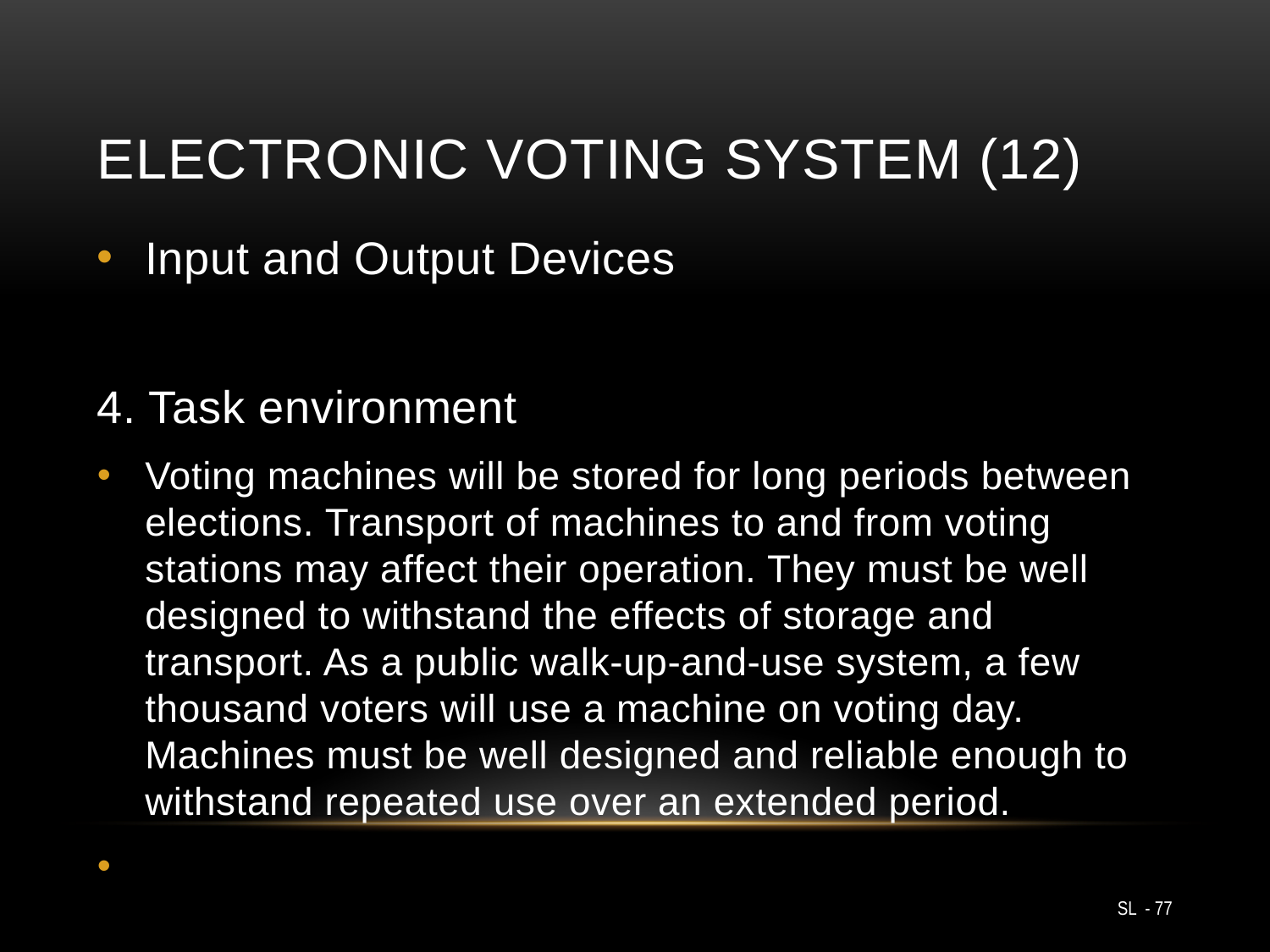

# Electronic Voting System (12)
Input and Output Devices

4. Task environment
Voting machines will be stored for long periods between elections. Transport of machines to and from voting stations may affect their operation. They must be well designed to withstand the effects of storage and transport. As a public walk-up-and-use system, a few thousand voters will use a machine on voting day. Machines must be well designed and reliable enough to withstand repeated use over an extended period.

SL  - 77